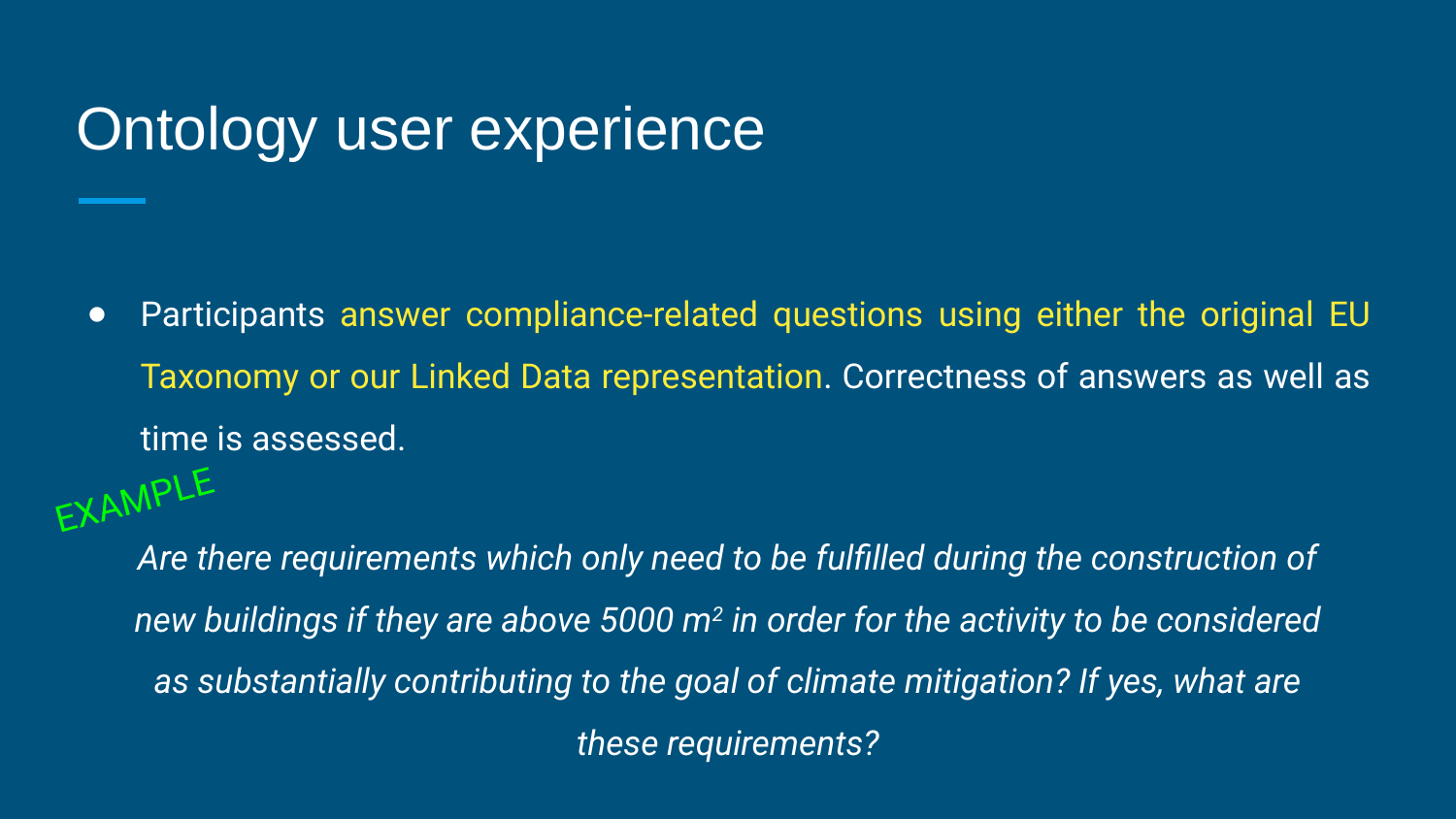

Ontology user experience
Participants answer compliance-related questions using either the original EU Taxonomy or our Linked Data representation. Correctness of answers as well as time is assessed.
EXAMPLE
Are there requirements which only need to be fulfilled during the construction of new buildings if they are above 5000 m2 in order for the activity to be considered as substantially contributing to the goal of climate mitigation? If yes, what are these requirements?